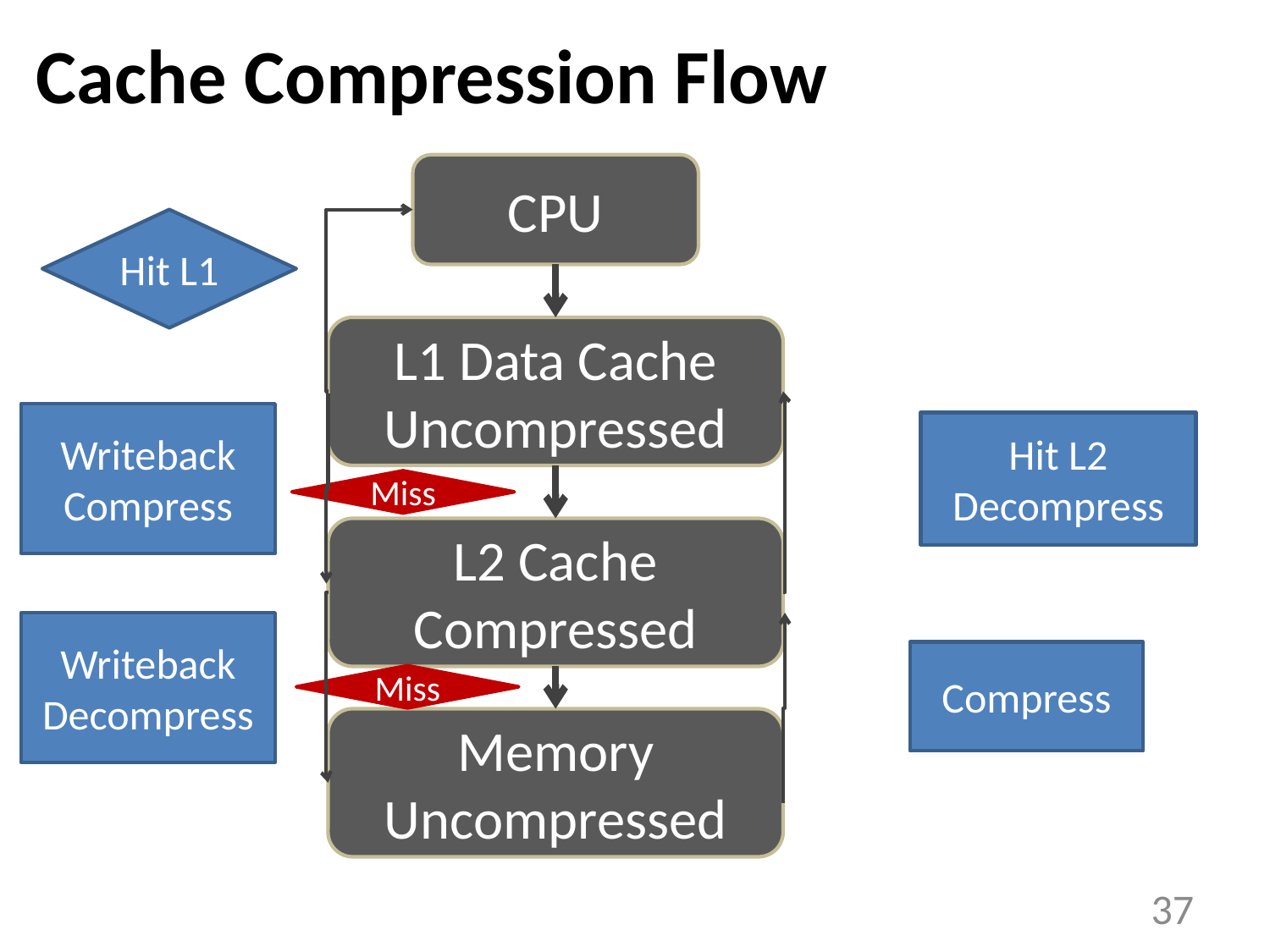

# Cache Compression Flow
CPU
Hit L1
L1 Data Cache
Uncompressed
Writeback
Compress
Hit L2
Decompress
Miss
L2 Cache
Compressed
Writeback
Decompress
Compress
Miss
Memory
Uncompressed
37